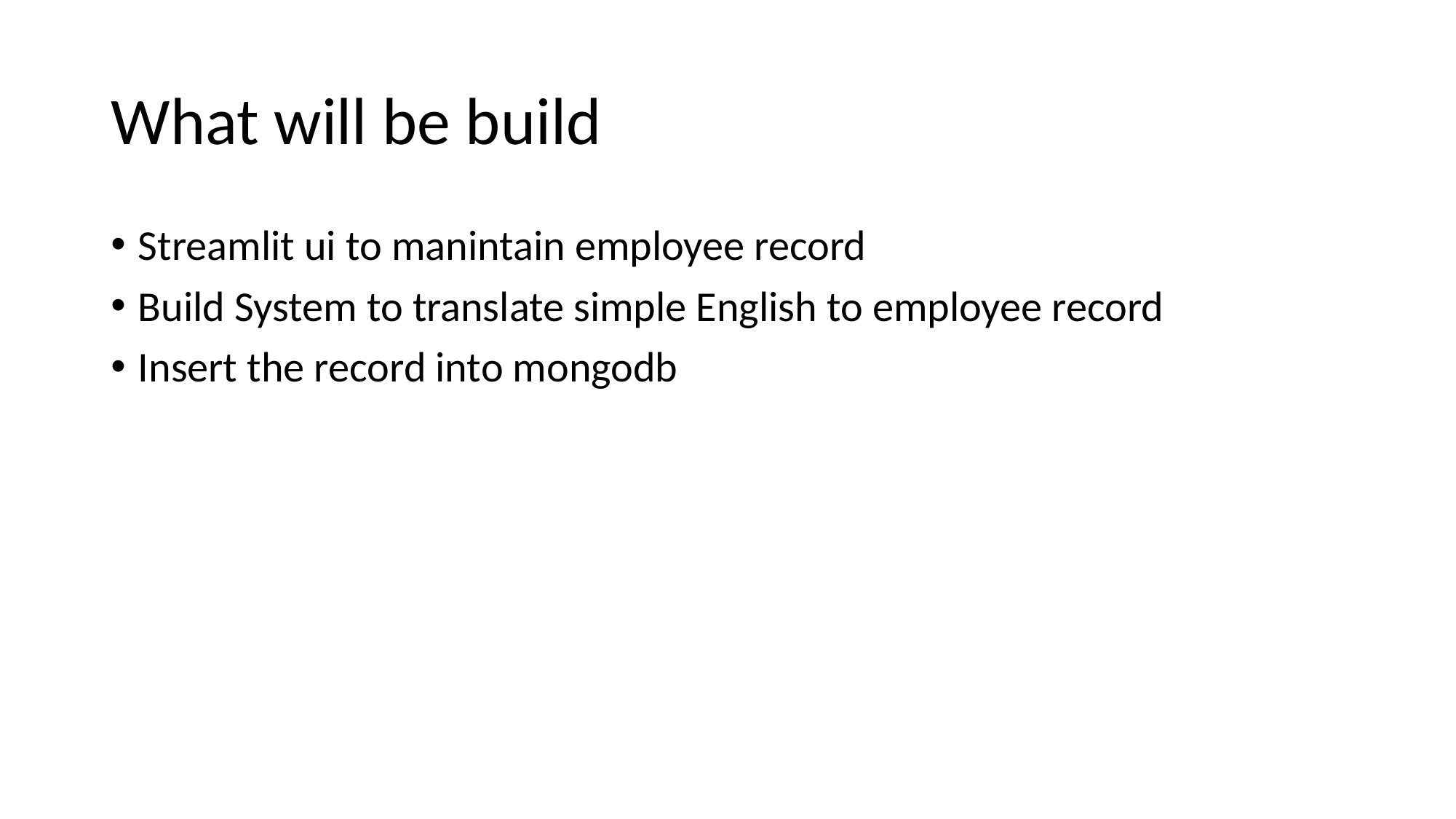

# What will be build
Streamlit ui to manintain employee record
Build System to translate simple English to employee record
Insert the record into mongodb